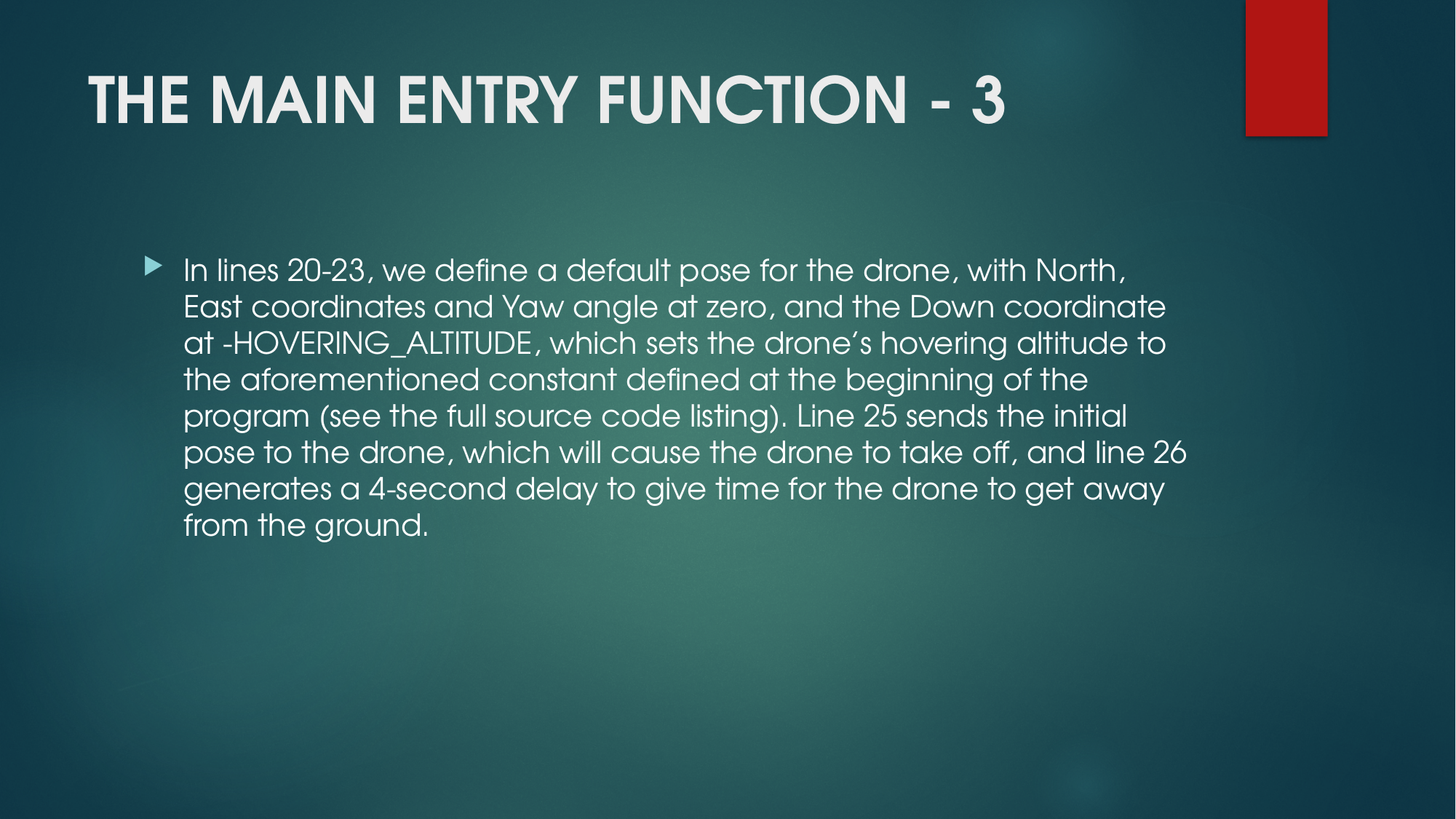

# THE MAIN ENTRY FUNCTION - 3
In lines 20-23, we define a default pose for the drone, with North, East coordinates and Yaw angle at zero, and the Down coordinate at -HOVERING_ALTITUDE, which sets the drone’s hovering altitude to the aforementioned constant defined at the beginning of the program (see the full source code listing). Line 25 sends the initial pose to the drone, which will cause the drone to take off, and line 26 generates a 4-second delay to give time for the drone to get away from the ground.